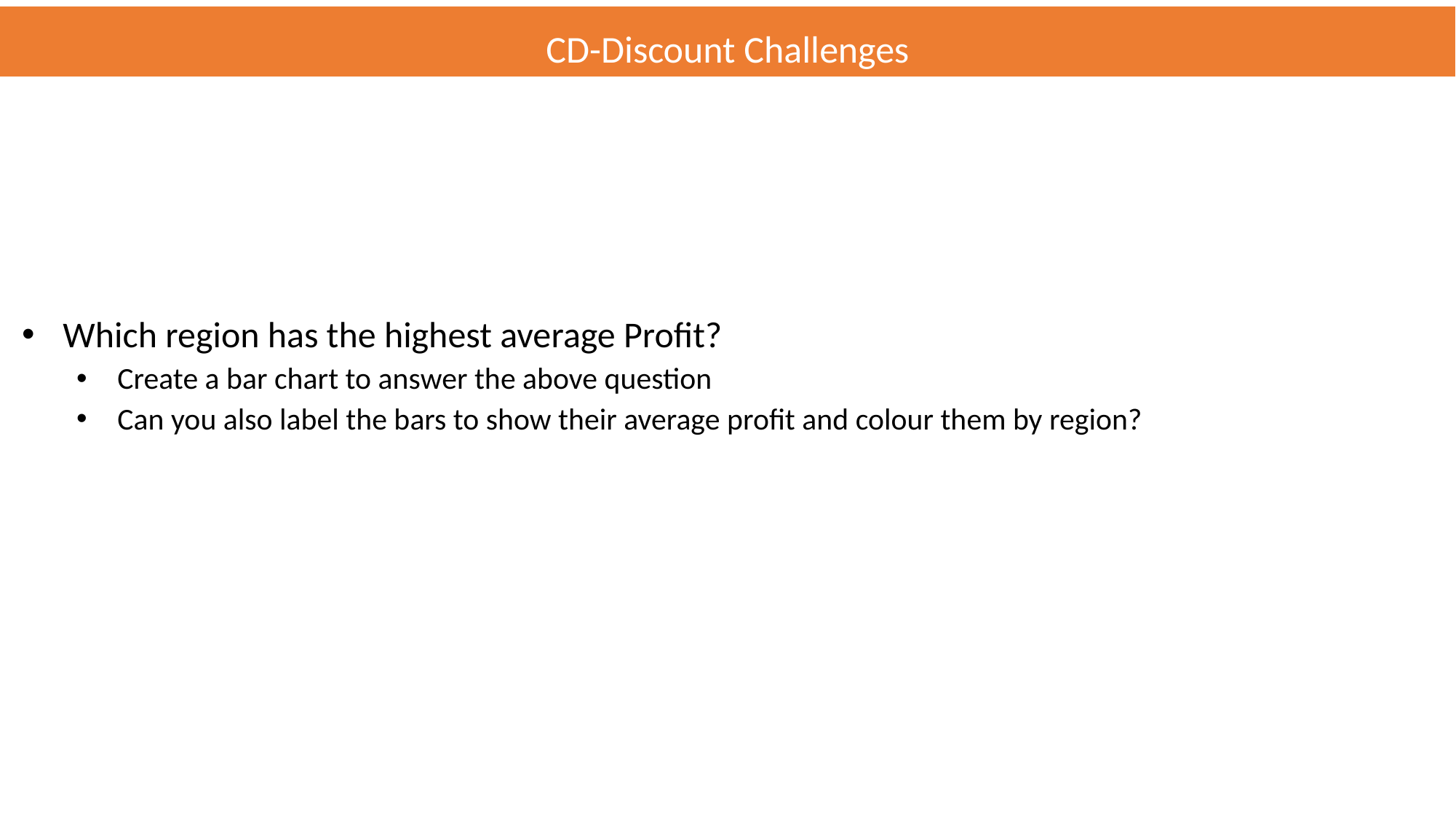

# CD-Discount Challenges

Which region has the highest average Profit?
Create a bar chart to answer the above question
Can you also label the bars to show their average profit and colour them by region?